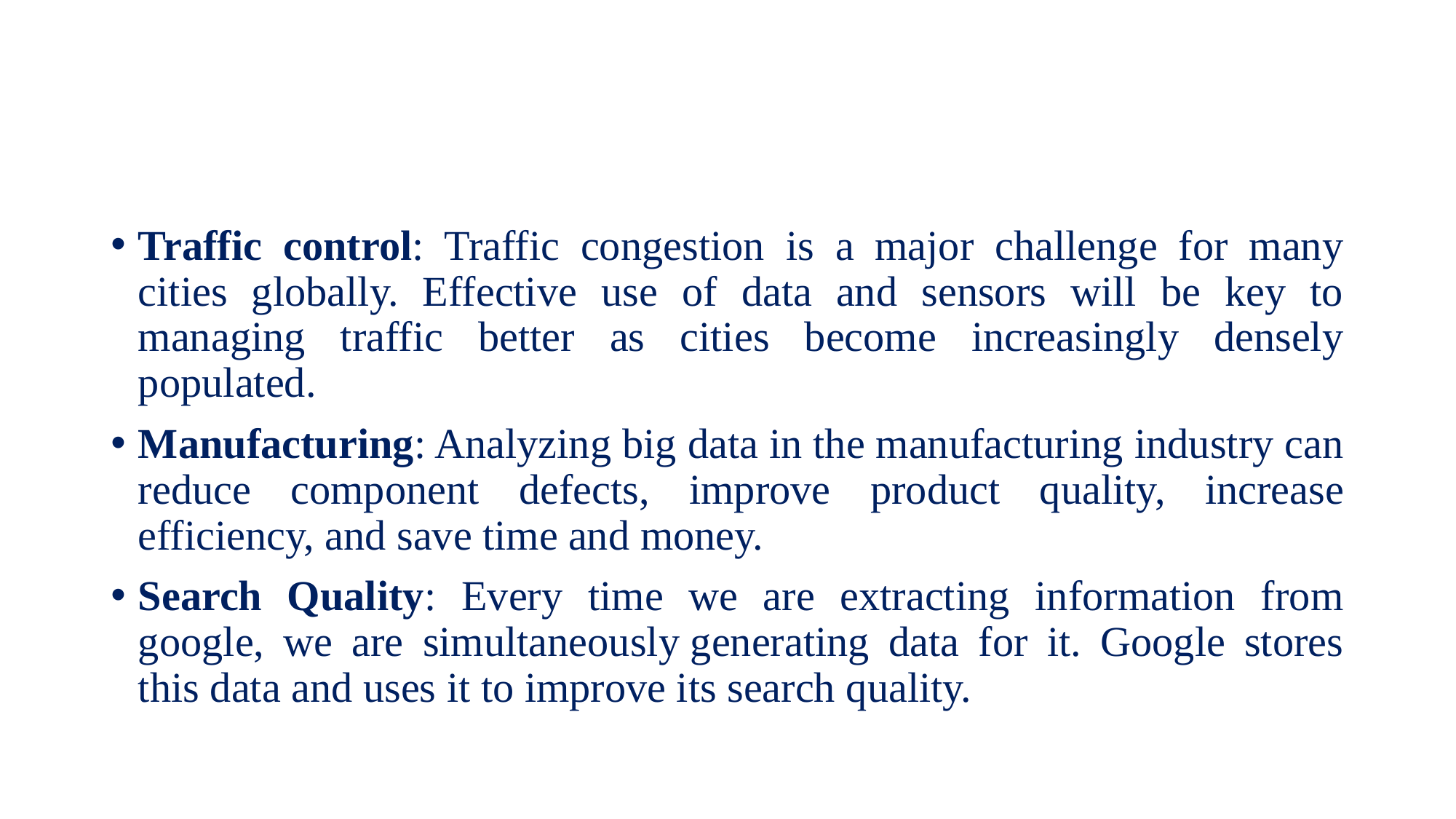

#
Traffic control: Traffic congestion is a major challenge for many cities globally. Effective use of data and sensors will be key to managing traffic better as cities become increasingly densely populated.
Manufacturing: Analyzing big data in the manufacturing industry can reduce component defects, improve product quality, increase efficiency, and save time and money.
Search Quality: Every time we are extracting information from google, we are simultaneously generating data for it. Google stores this data and uses it to improve its search quality.